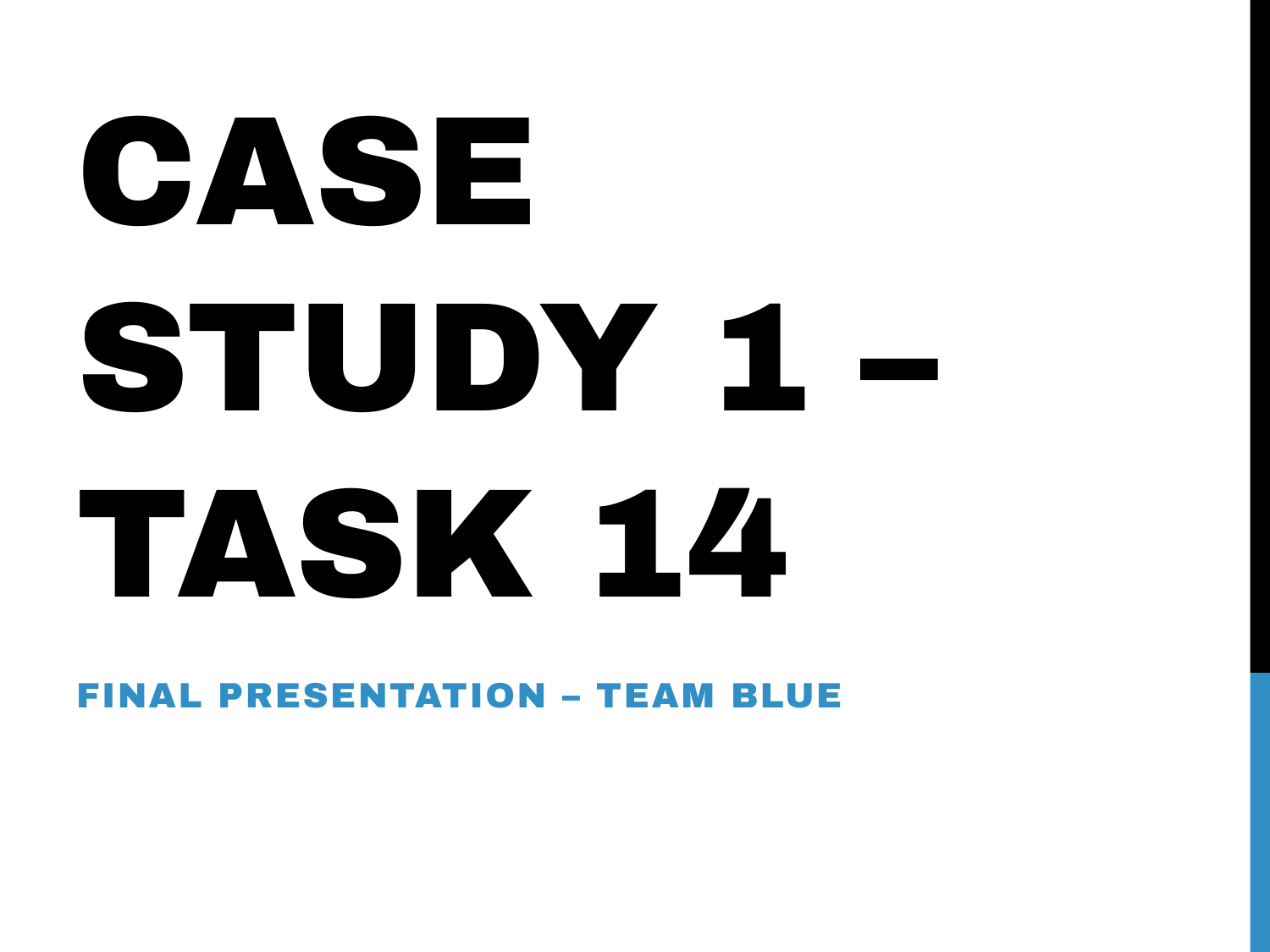

# Case study 1 – task 14
final presentation – Team Blue